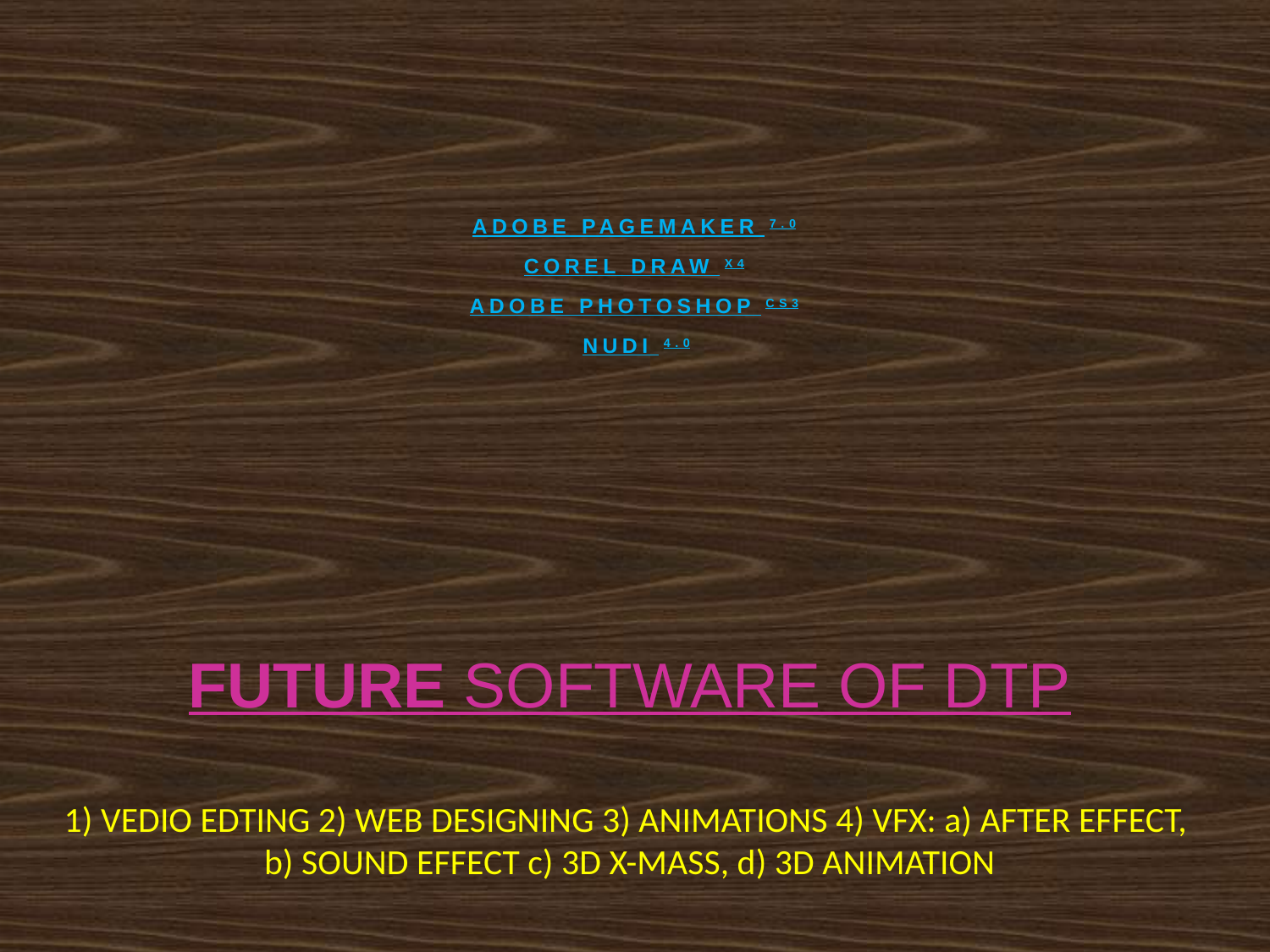

# ADOBE PAGEMAKER 7.0 COREL DRAW X4 ADOBE PHOTOSHOP CS3 NUDI 4.0

FUTURE SOFTWARE OF DTP
1) VEDIO EDTING 2) WEB DESIGNING 3) ANIMATIONS 4) VFX: a) AFTER EFFECT,  b) SOUND EFFECT c) 3D X-MASS, d) 3D ANIMATION